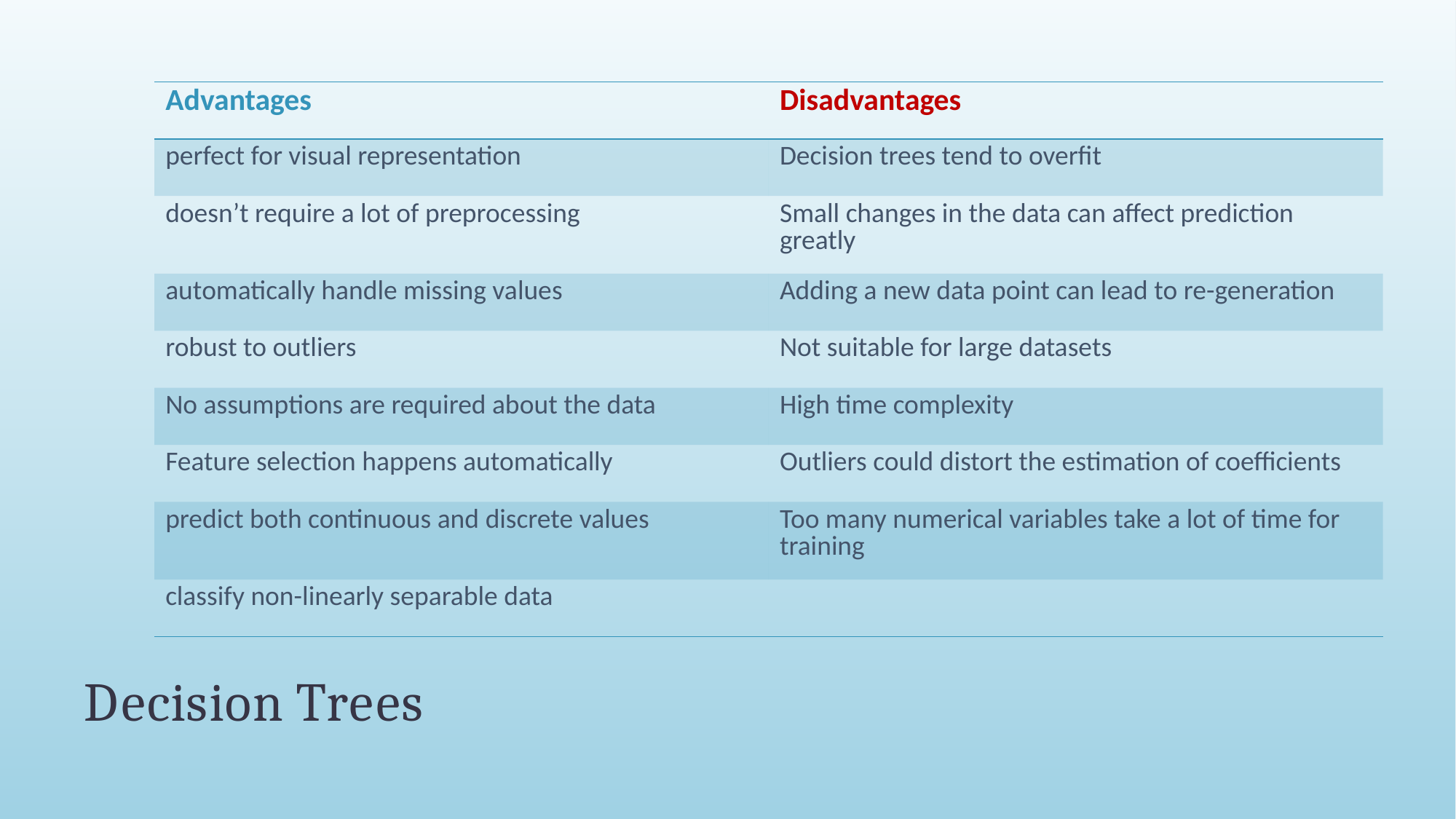

| Advantages | Disadvantages |
| --- | --- |
| perfect for visual representation | Decision trees tend to overfit |
| doesn’t require a lot of preprocessing | Small changes in the data can affect prediction greatly |
| automatically handle missing values | Adding a new data point can lead to re-generation |
| robust to outliers | Not suitable for large datasets |
| No assumptions are required about the data | High time complexity |
| Feature selection happens automatically | Outliers could distort the estimation of coefficients |
| predict both continuous and discrete values | Too many numerical variables take a lot of time for training |
| classify non-linearly separable data |  |
# Decision Trees